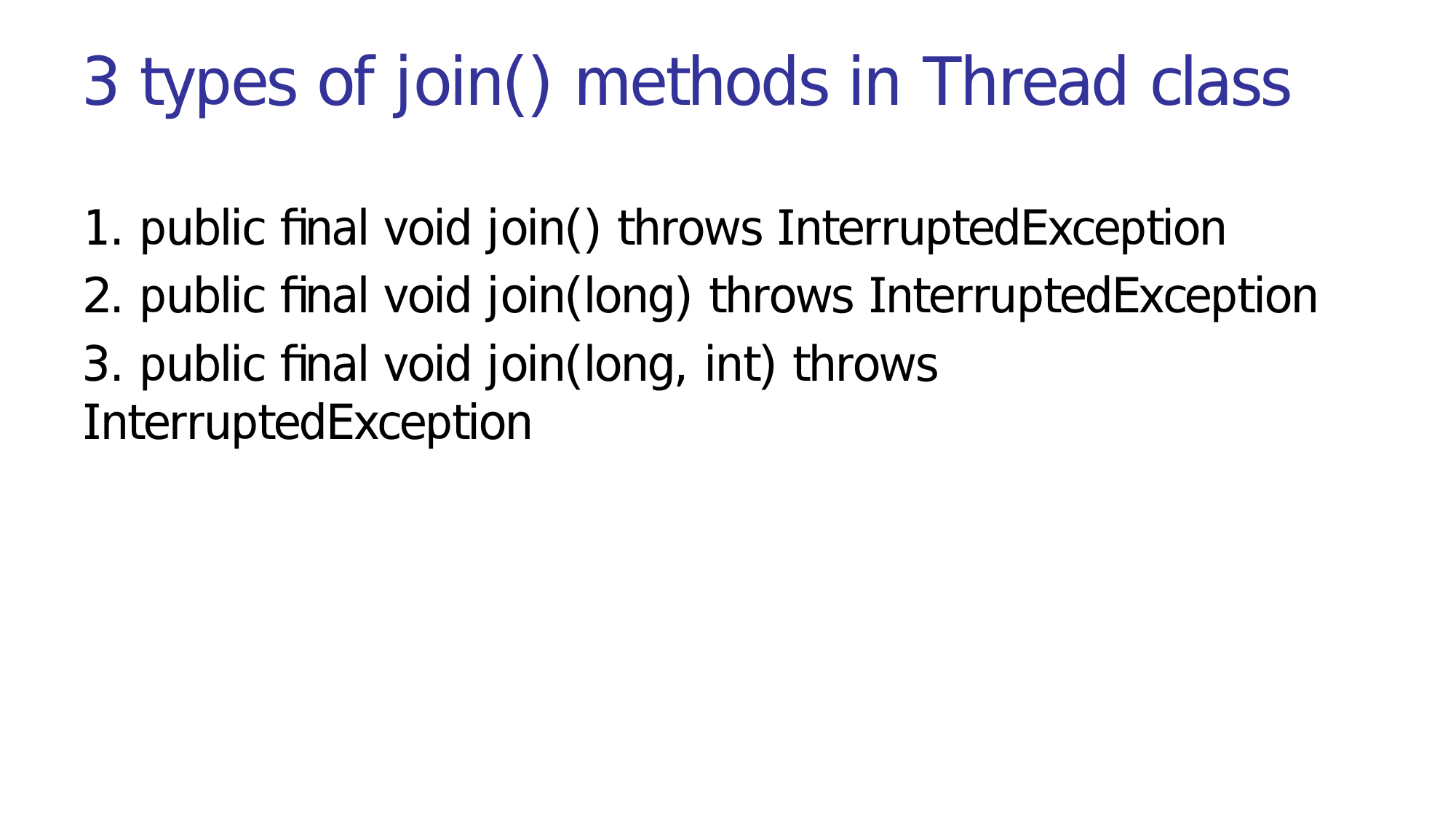

# 3 types of join() methods in Thread class
1. public final void join() throws InterruptedException
2. public final void join(long) throws InterruptedException
3. public final void join(long, int) throws InterruptedException